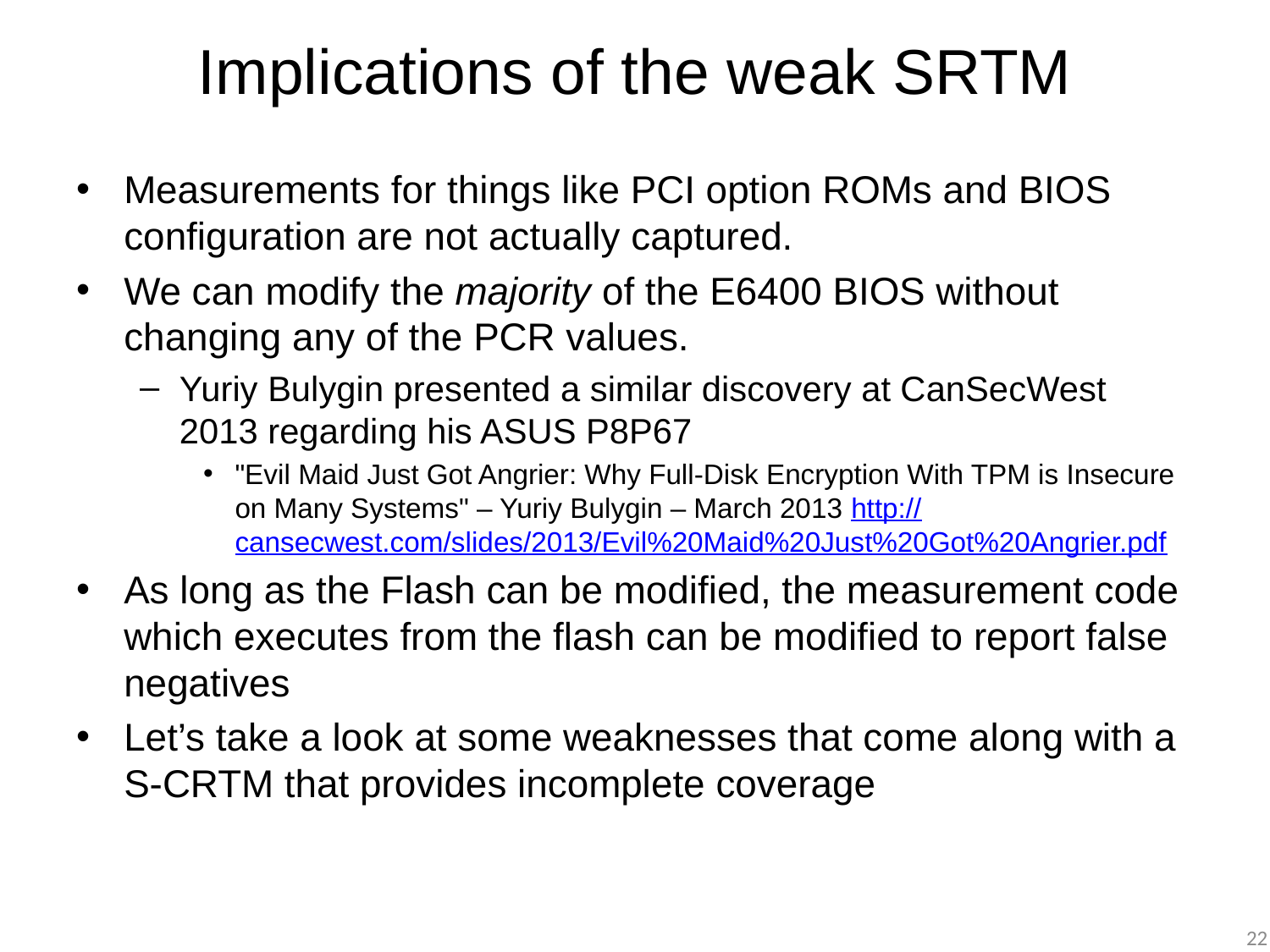

# Implications of the weak SRTM
Measurements for things like PCI option ROMs and BIOS configuration are not actually captured.
We can modify the majority of the E6400 BIOS without changing any of the PCR values.
Yuriy Bulygin presented a similar discovery at CanSecWest 2013 regarding his ASUS P8P67
"Evil Maid Just Got Angrier: Why Full-Disk Encryption With TPM is Insecure on Many Systems" – Yuriy Bulygin – March 2013 http://cansecwest.com/slides/2013/Evil%20Maid%20Just%20Got%20Angrier.pdf
As long as the Flash can be modified, the measurement code which executes from the flash can be modified to report false negatives
Let’s take a look at some weaknesses that come along with a S-CRTM that provides incomplete coverage
22